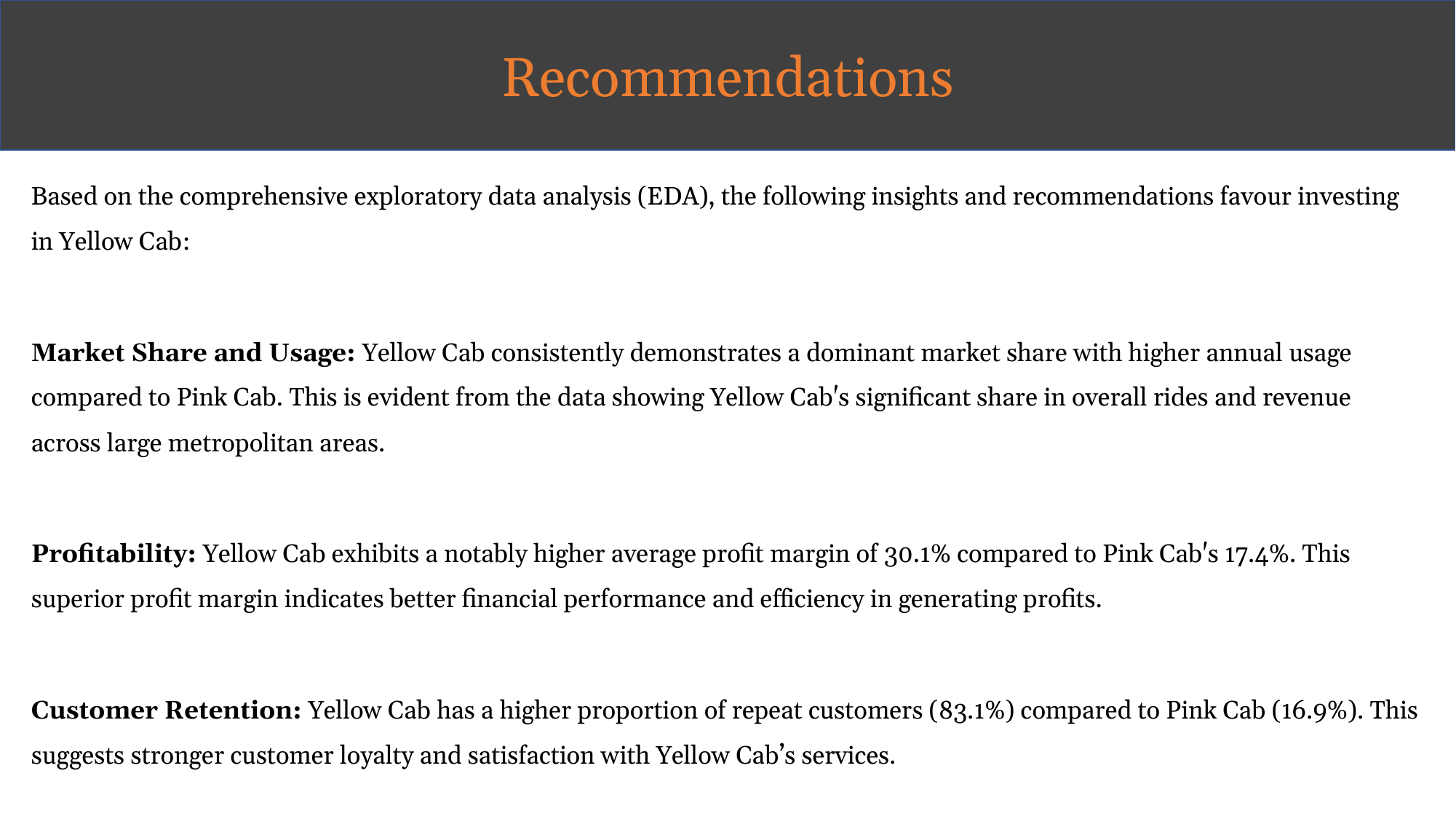

Recommendations
# Executive Summary
Based on the comprehensive exploratory data analysis (EDA), the following insights and recommendations favour investing in Yellow Cab:

Market Share and Usage: Yellow Cab consistently demonstrates a dominant market share with higher annual usage compared to Pink Cab. This is evident from the data showing Yellow Cab's significant share in overall rides and revenue across large metropolitan areas.

Profitability: Yellow Cab exhibits a notably higher average profit margin of 30.1% compared to Pink Cab's 17.4%. This superior profit margin indicates better financial performance and efficiency in generating profits.

Customer Retention: Yellow Cab has a higher proportion of repeat customers (83.1%) compared to Pink Cab (16.9%). This suggests stronger customer loyalty and satisfaction with Yellow Cab’s services.